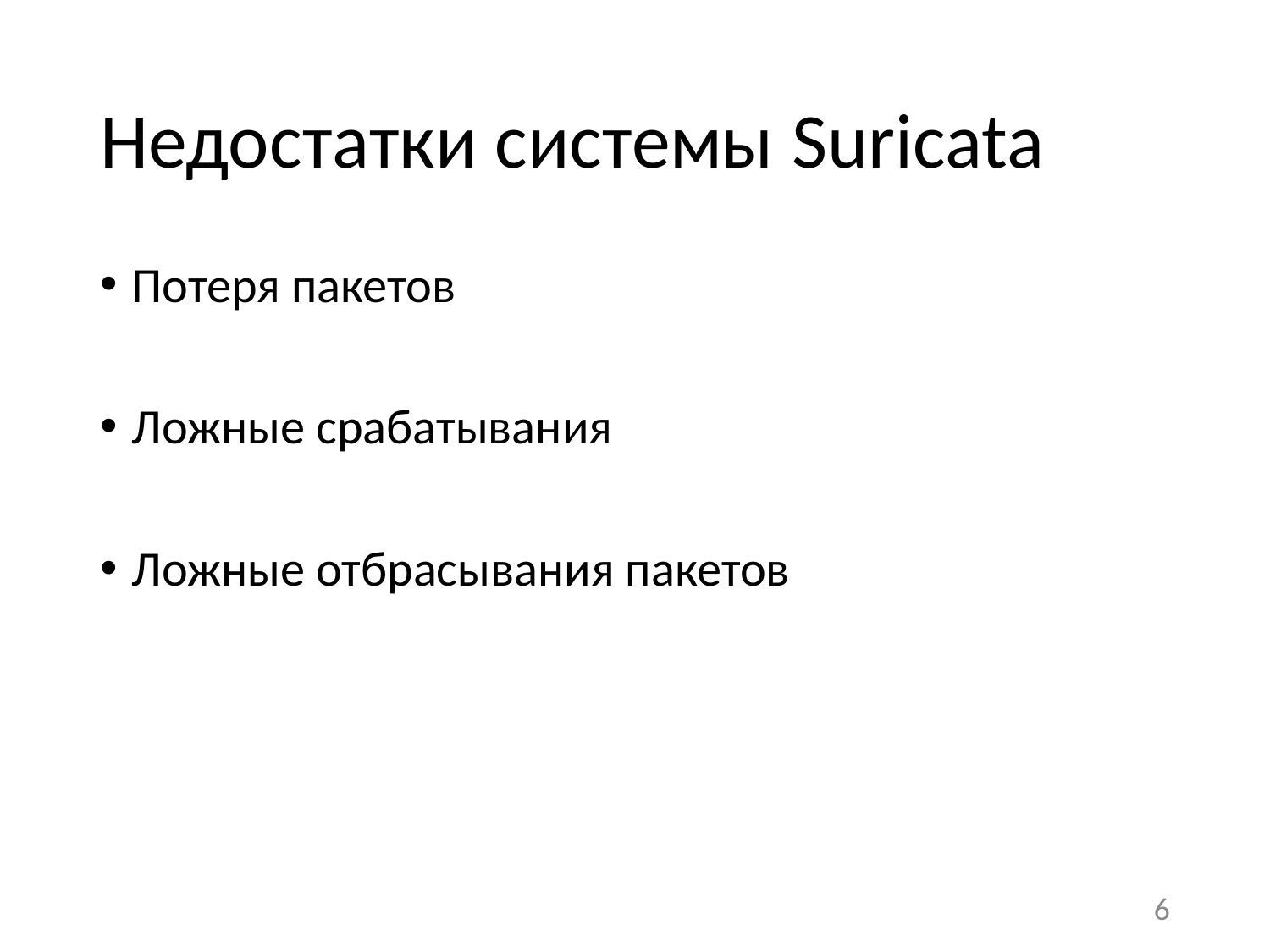

# Недостатки системы Suricata
Потеря пакетов

Ложные срабатывания

Ложные отбрасывания пакетов
6